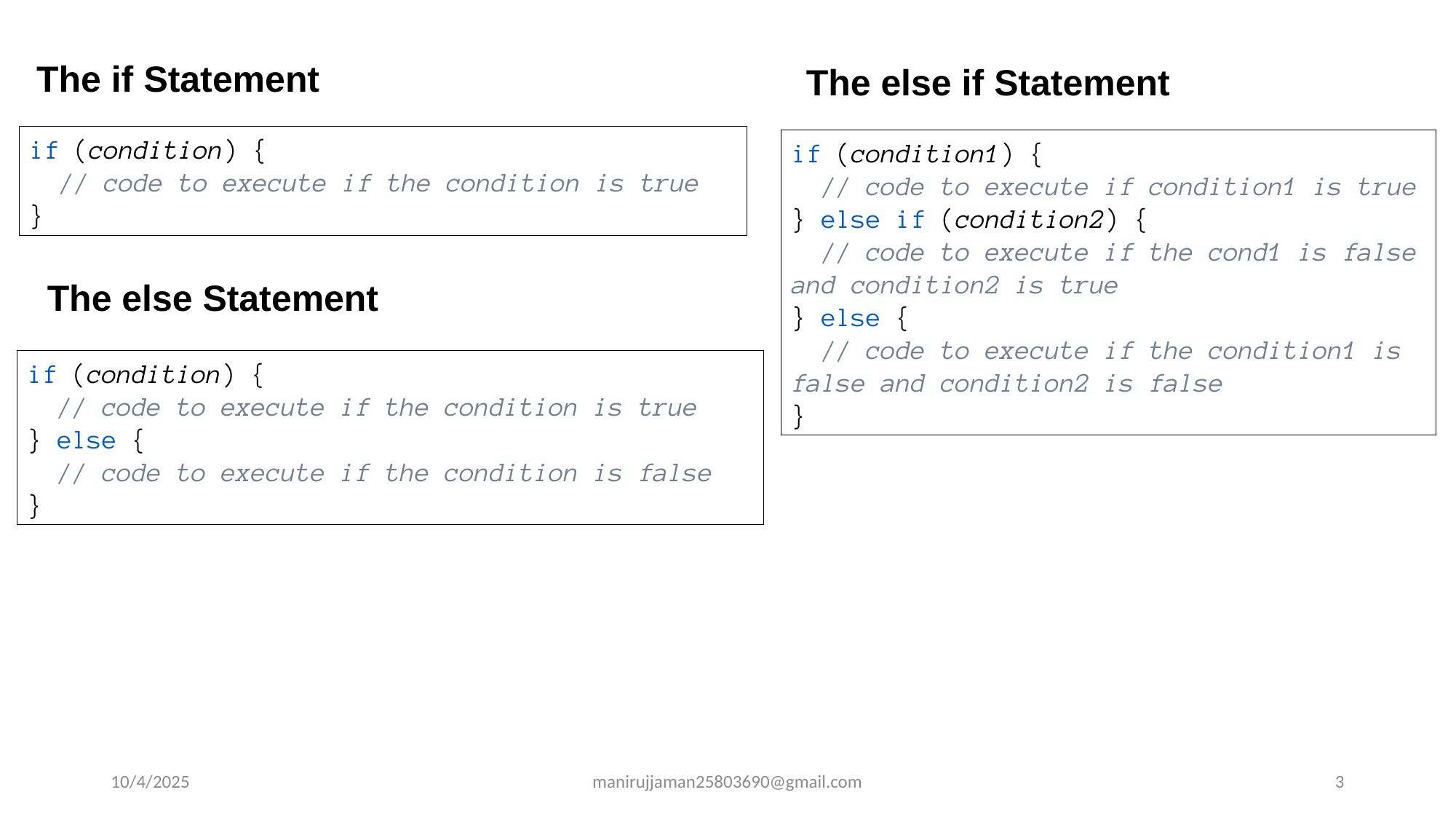

The if Statement
The else if Statement
if (condition) {
  // code to execute if the condition is true
}
if (condition1) {
  // code to execute if condition1 is true
} else if (condition2) {
  // code to execute if the cond1 is false and condition2 is true
} else {
  // code to execute if the condition1 is false and condition2 is false
}
The else Statement
if (condition) {
  // code to execute if the condition is true
} else {
  // code to execute if the condition is false
}
10/4/2025
manirujjaman25803690@gmail.com
3